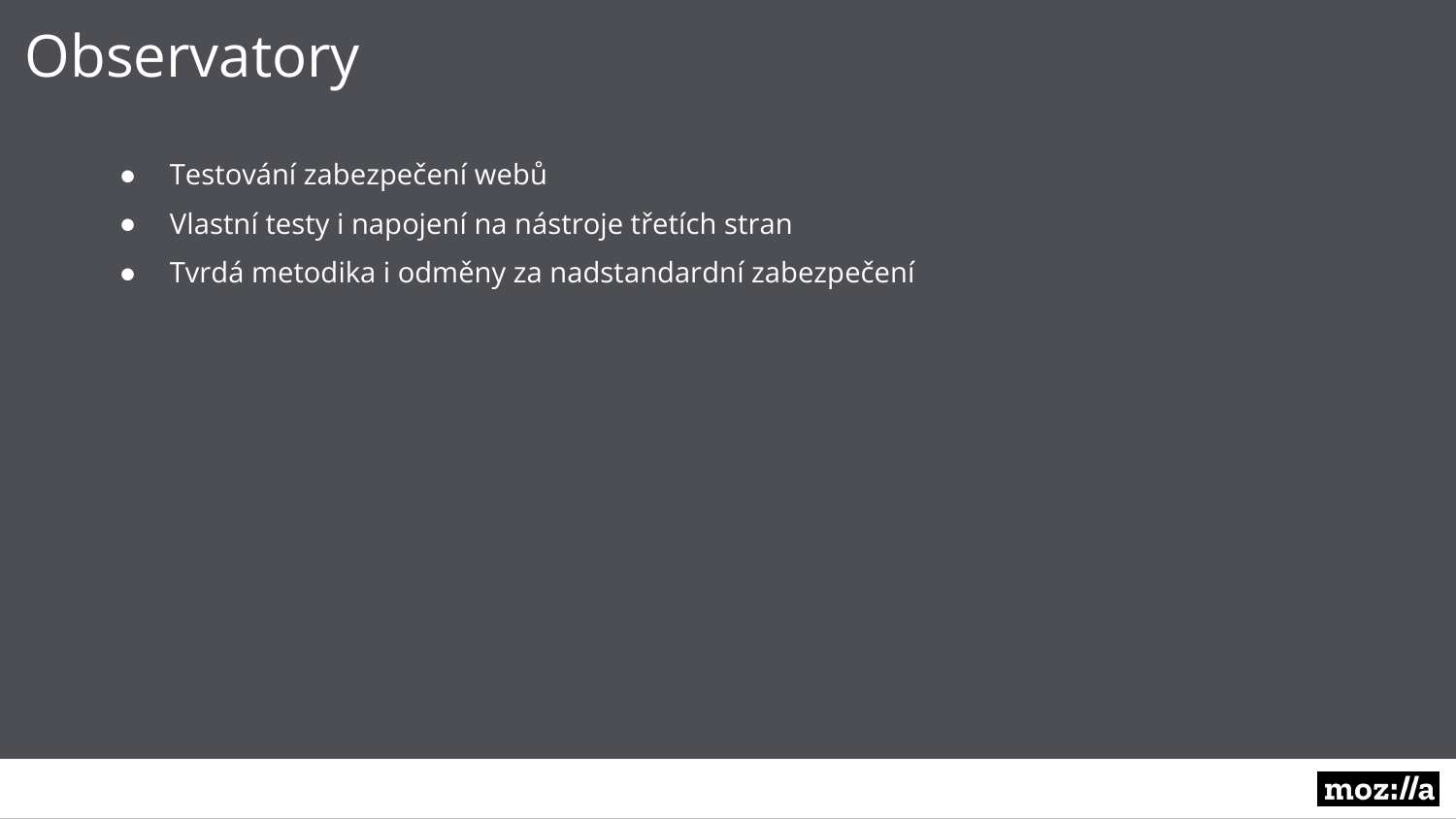

Observatory
Testování zabezpečení webů
Vlastní testy i napojení na nástroje třetích stran
Tvrdá metodika i odměny za nadstandardní zabezpečení